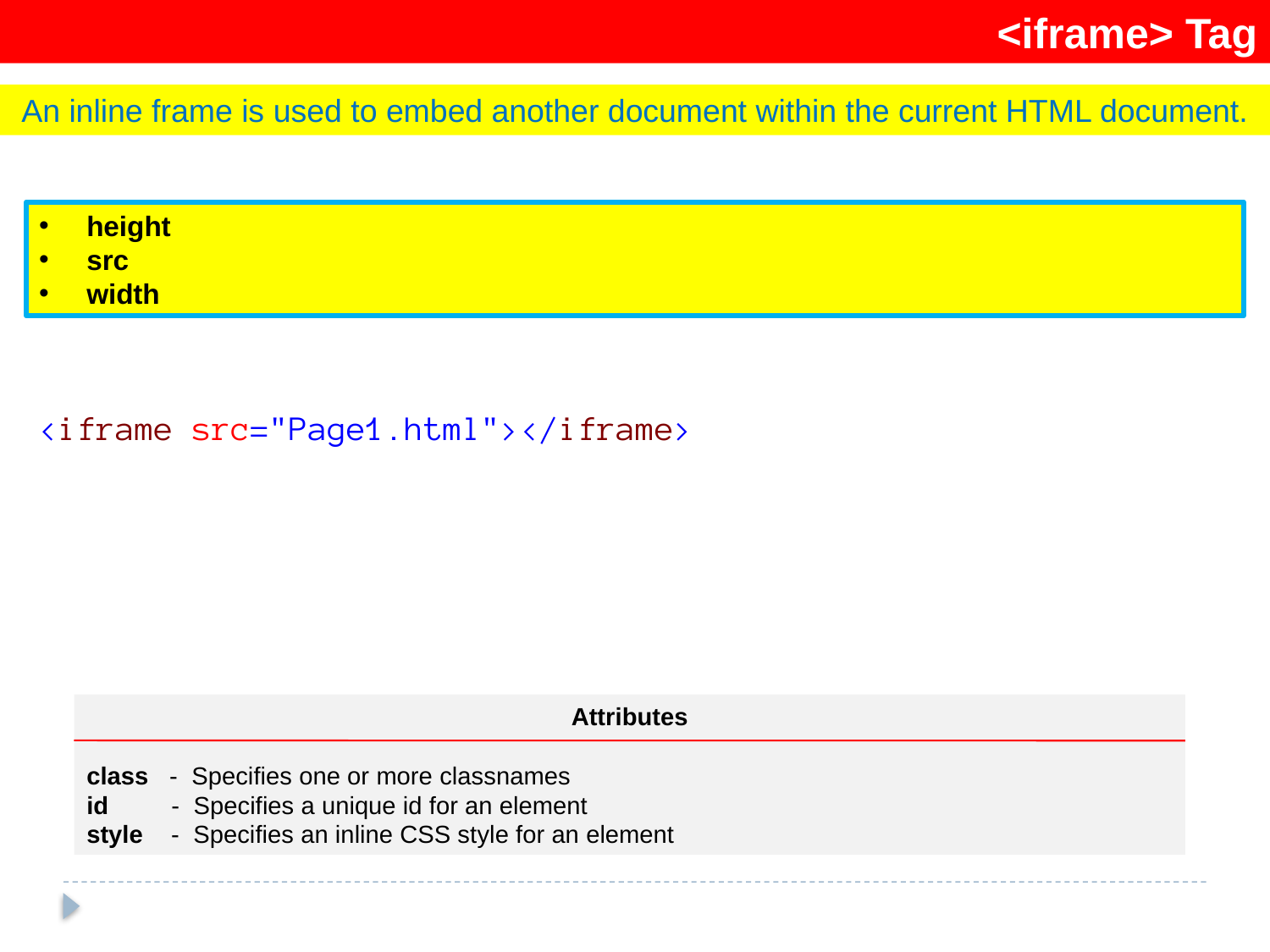

<iframe> Tag
An inline frame is used to embed another document within the current HTML document.
height
src
width
<iframe src="Page1.html"></iframe>
Attributes

class   -  Specifies one or more classnames
id         -  Specifies a unique id for an element
style    -  Specifies an inline CSS style for an element